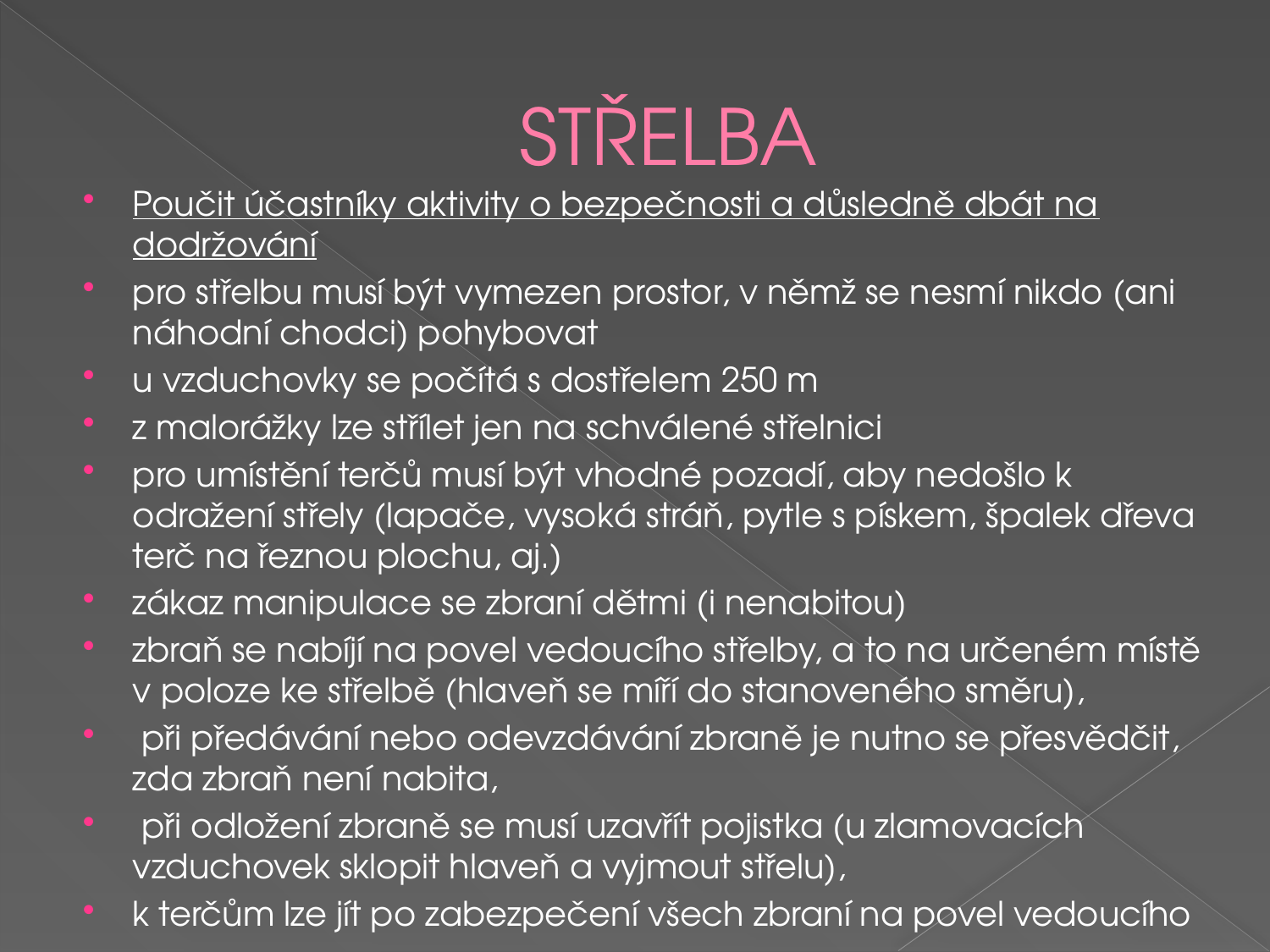

# STŘELBA
Poučit účastníky aktivity o bezpečnosti a důsledně dbát na dodržování
pro střelbu musí být vymezen prostor, v němž se nesmí nikdo (ani náhodní chodci) pohybovat
u vzduchovky se počítá s dostřelem 250 m
z malorážky lze střílet jen na schválené střelnici
pro umístění terčů musí být vhodné pozadí, aby nedošlo k odražení střely (lapače, vysoká stráň, pytle s pískem, špalek dřeva terč na řeznou plochu, aj.)
zákaz manipulace se zbraní dětmi (i nenabitou)
zbraň se nabíjí na povel vedoucího střelby, a to na určeném místě v poloze ke střelbě (hlaveň se míří do stanoveného směru),
 při předávání nebo odevzdávání zbraně je nutno se přesvědčit, zda zbraň není nabita,
 při odložení zbraně se musí uzavřít pojistka (u zlamovacích vzduchovek sklopit hlaveň a vyjmout střelu),
k terčům lze jít po zabezpečení všech zbraní na povel vedoucího